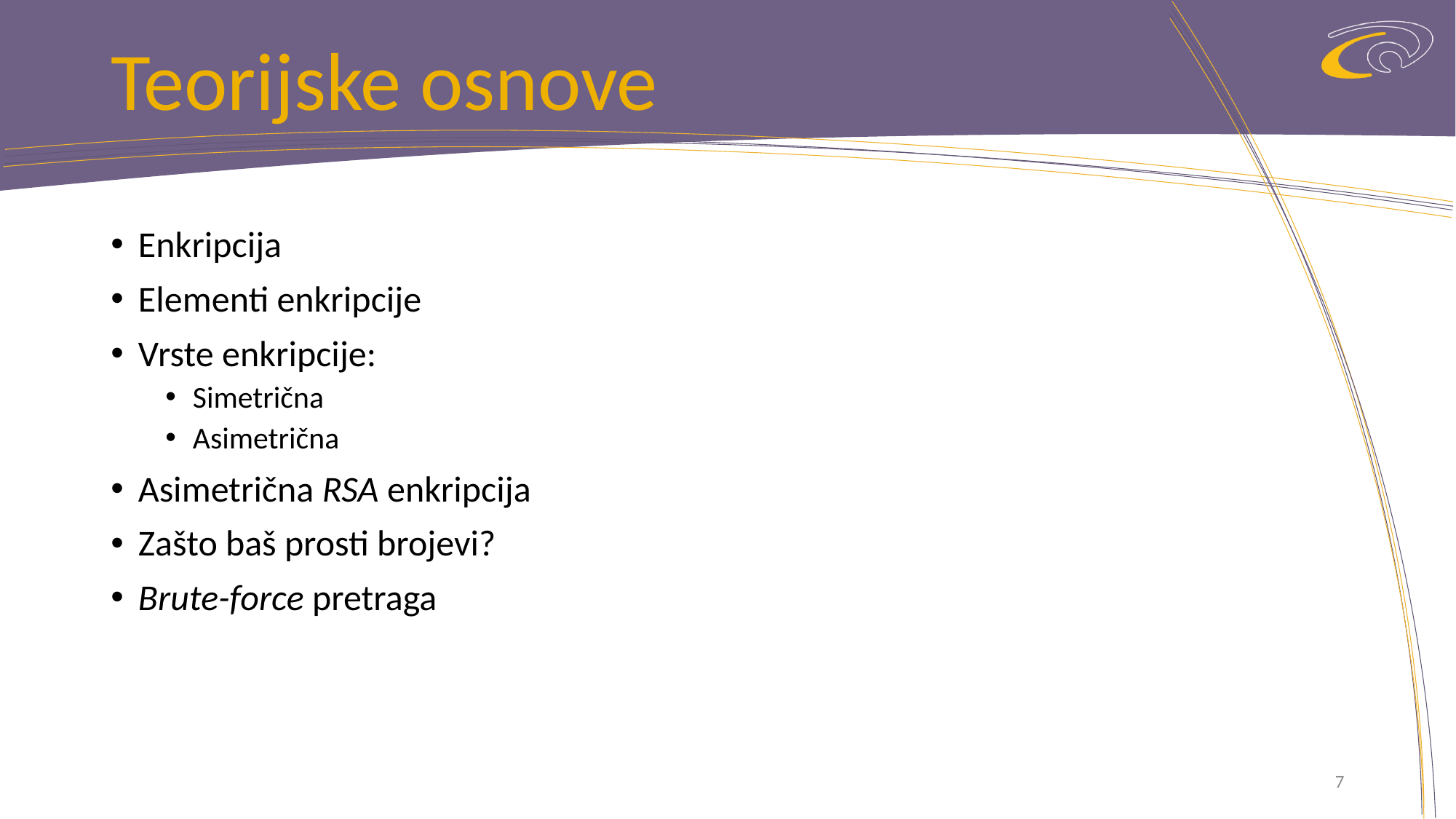

# Teorijske osnove
Enkripcija
Elementi enkripcije
Vrste enkripcije:
Simetrična
Asimetrična
Asimetrična RSA enkripcija
Zašto baš prosti brojevi?
Brute-force pretraga
7